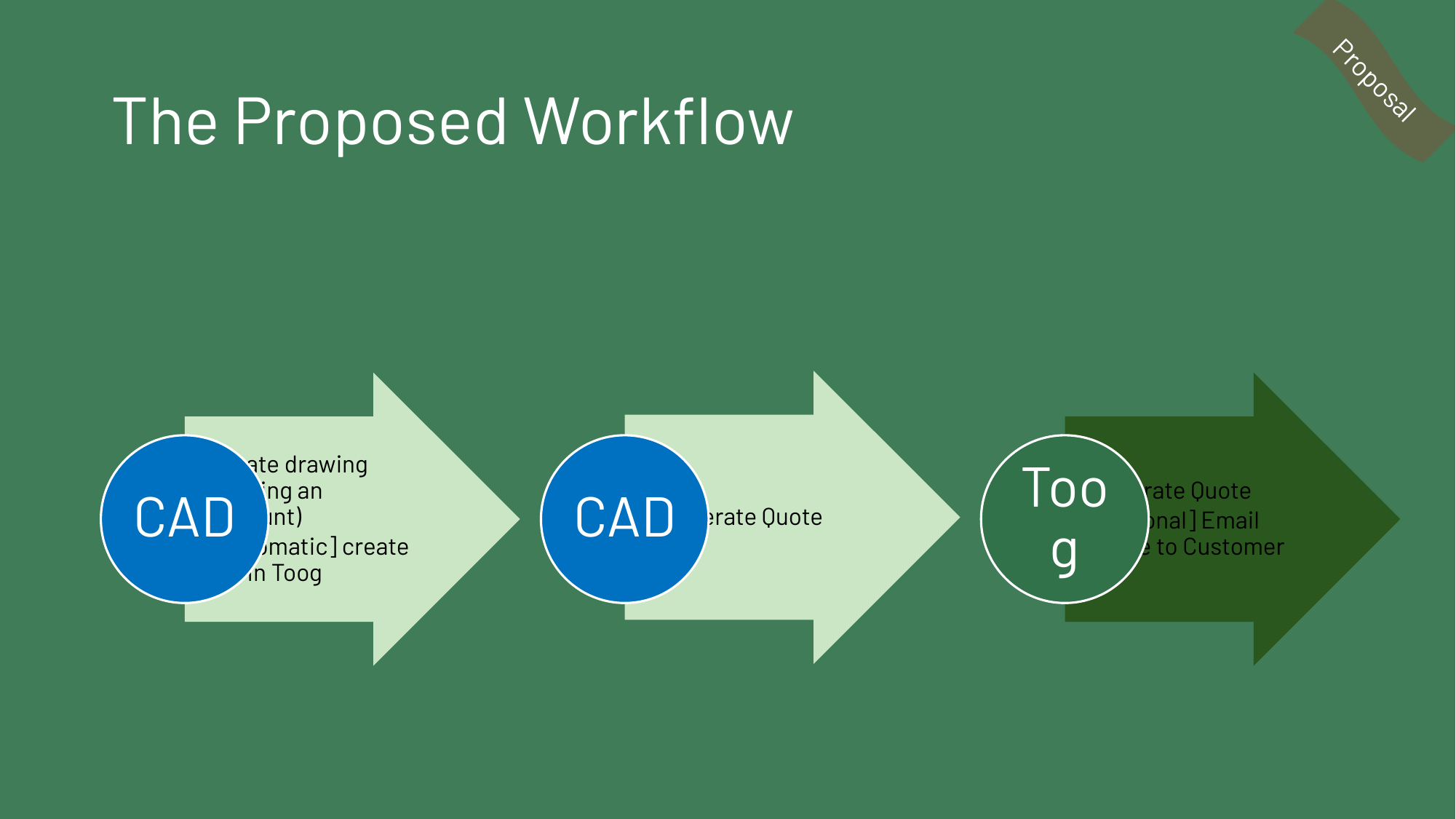

# The Proposed Workflow
Proposal
Create drawing (picking an account)
[Automatic] create job in Toog
CAD
Generate Quote
CAD
Generate Quote
[Optional] Email Quote to Customer
Toog